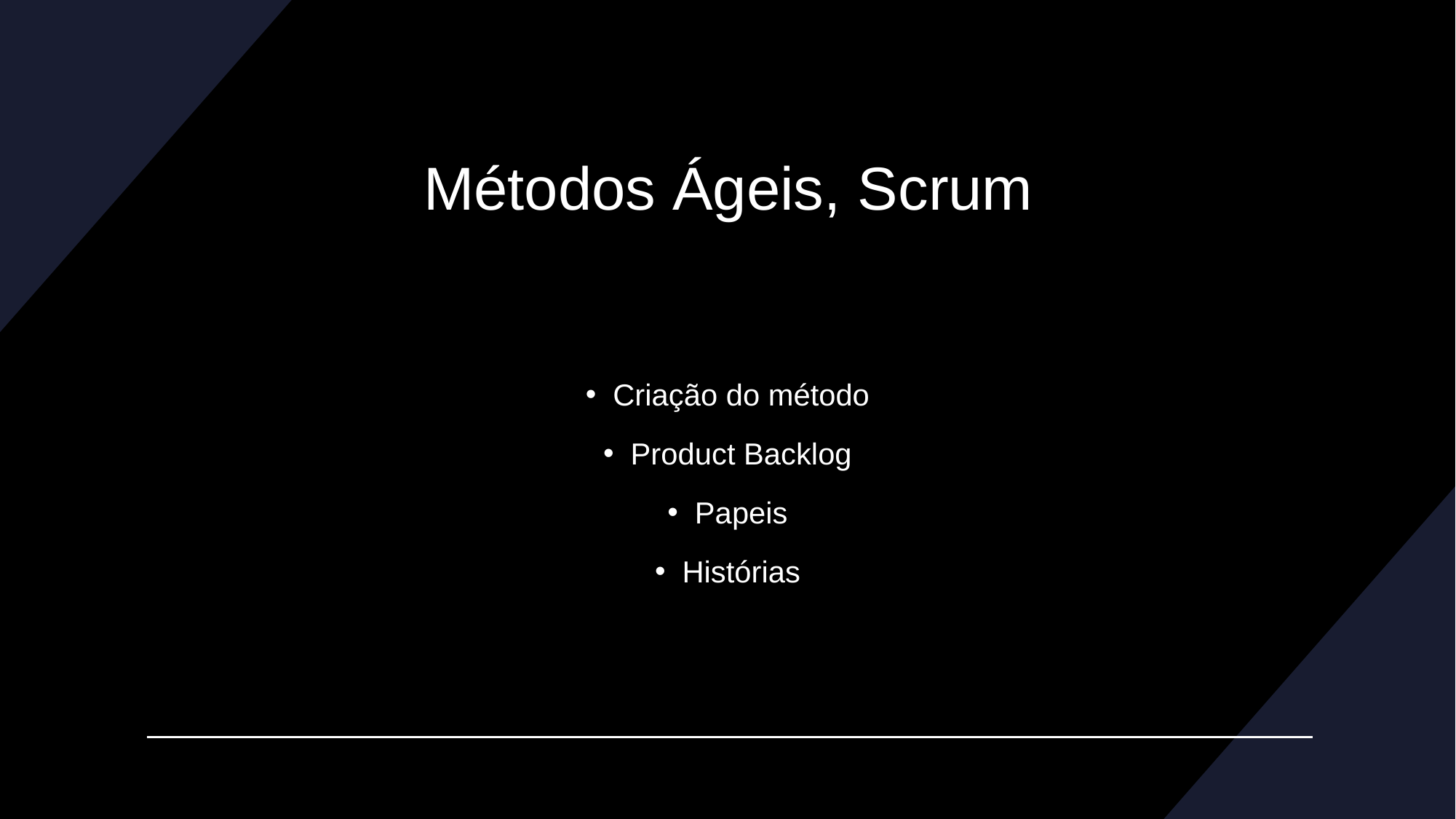

# Métodos Ágeis, Scrum
Criação do método
Product Backlog
Papeis
Histórias